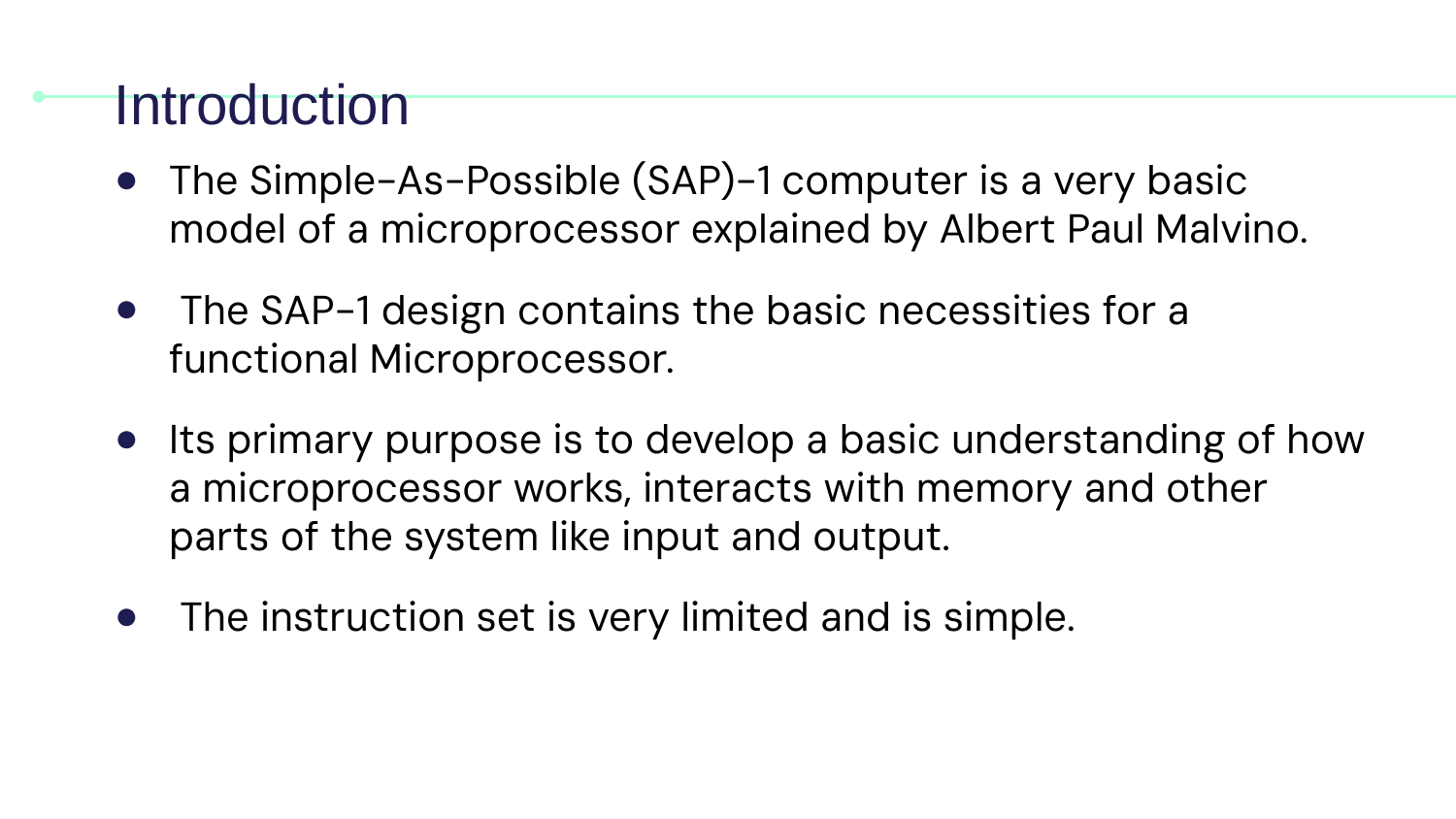

# Introduction
The Simple-As-Possible (SAP)-1 computer is a very basic model of a microprocessor explained by Albert Paul Malvino.
 The SAP-1 design contains the basic necessities for a functional Microprocessor.
Its primary purpose is to develop a basic understanding of how a microprocessor works, interacts with memory and other parts of the system like input and output.
 The instruction set is very limited and is simple.